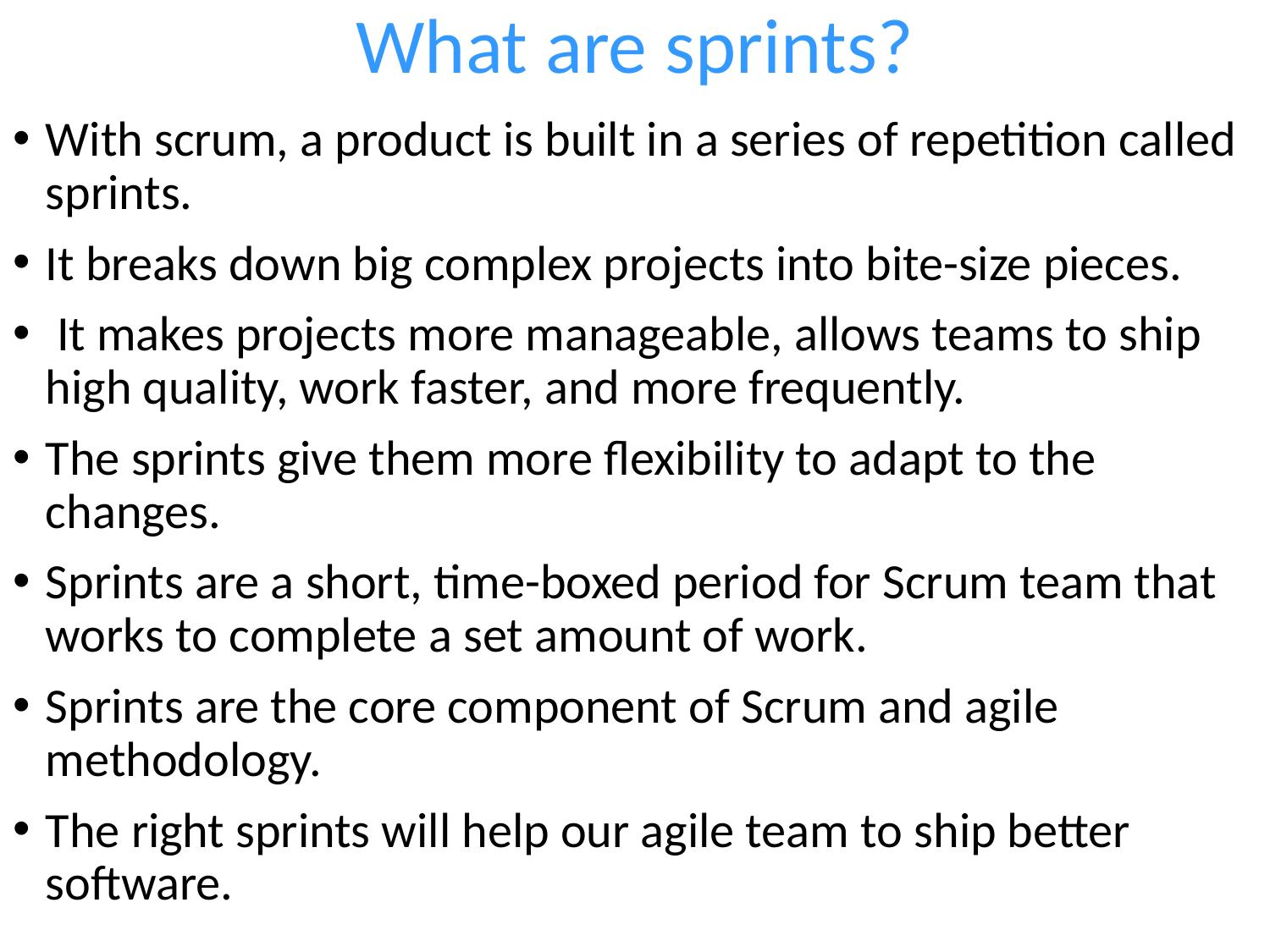

# What are sprints?
With scrum, a product is built in a series of repetition called sprints.
It breaks down big complex projects into bite-size pieces.
 It makes projects more manageable, allows teams to ship high quality, work faster, and more frequently.
The sprints give them more flexibility to adapt to the changes.
Sprints are a short, time-boxed period for Scrum team that works to complete a set amount of work.
Sprints are the core component of Scrum and agile methodology.
The right sprints will help our agile team to ship better software.